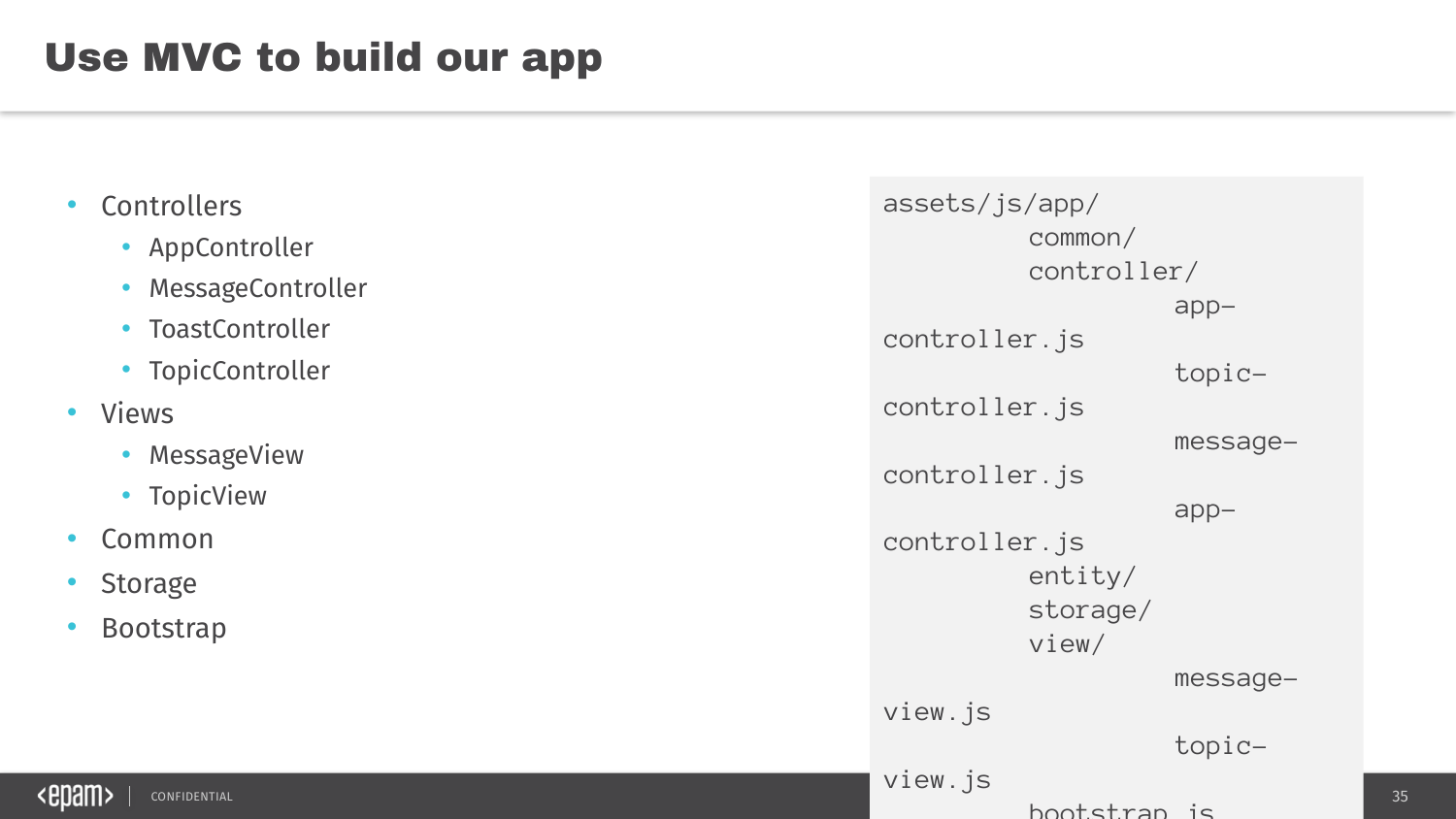

Use MVC to build our app

Controllers
AppController
MessageController
ToastController
TopicController
Views
MessageView
TopicView
Common
Storage
Bootstrap

assets/js/app/
	common/
	controller/
		app-controller.js
		topic-controller.js
		message-controller.js
		app-controller.js
	entity/
	storage/
	view/
		message-view.js
		topic-view.js
	bootstrap.js
	storage.js